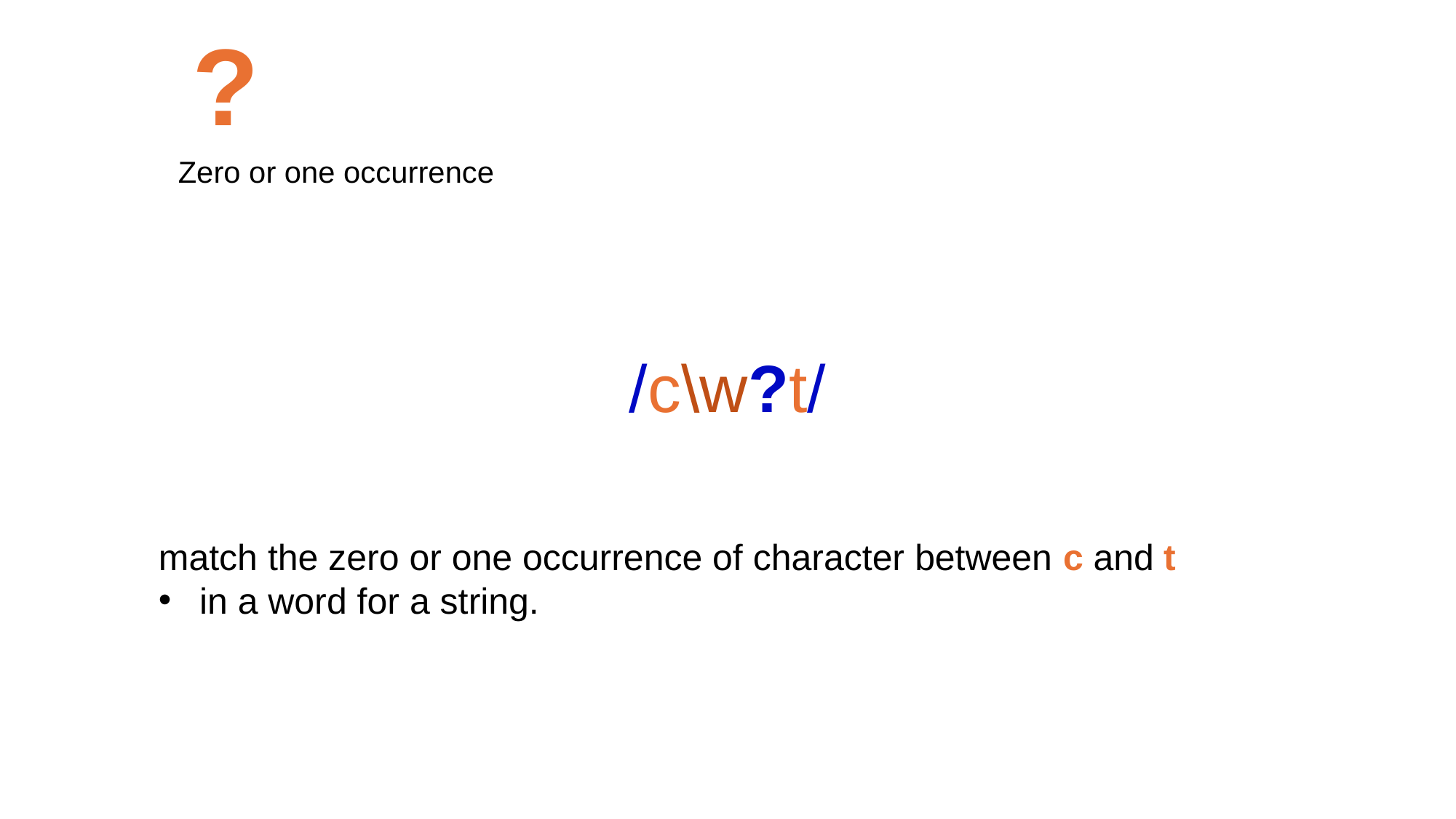

?
Zero or one occurrence
# /c\w?t/
match the zero or one occurrence of character between c and t
in a word for a string.